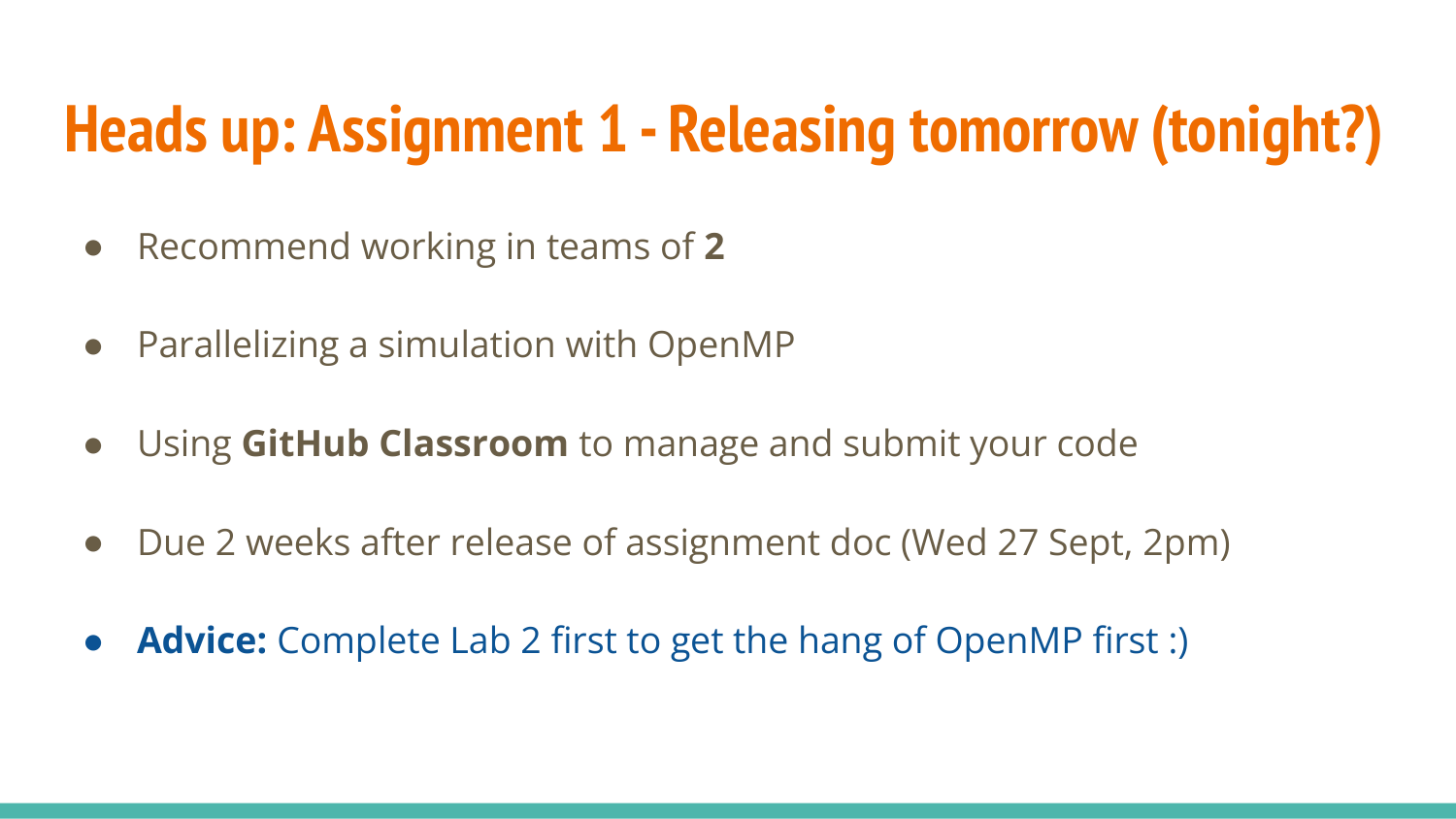

# Heads up: Assignment 1 - Releasing tomorrow (tonight?)
Recommend working in teams of 2
Parallelizing a simulation with OpenMP
Using GitHub Classroom to manage and submit your code
Due 2 weeks after release of assignment doc (Wed 27 Sept, 2pm)
Advice: Complete Lab 2 first to get the hang of OpenMP first :)